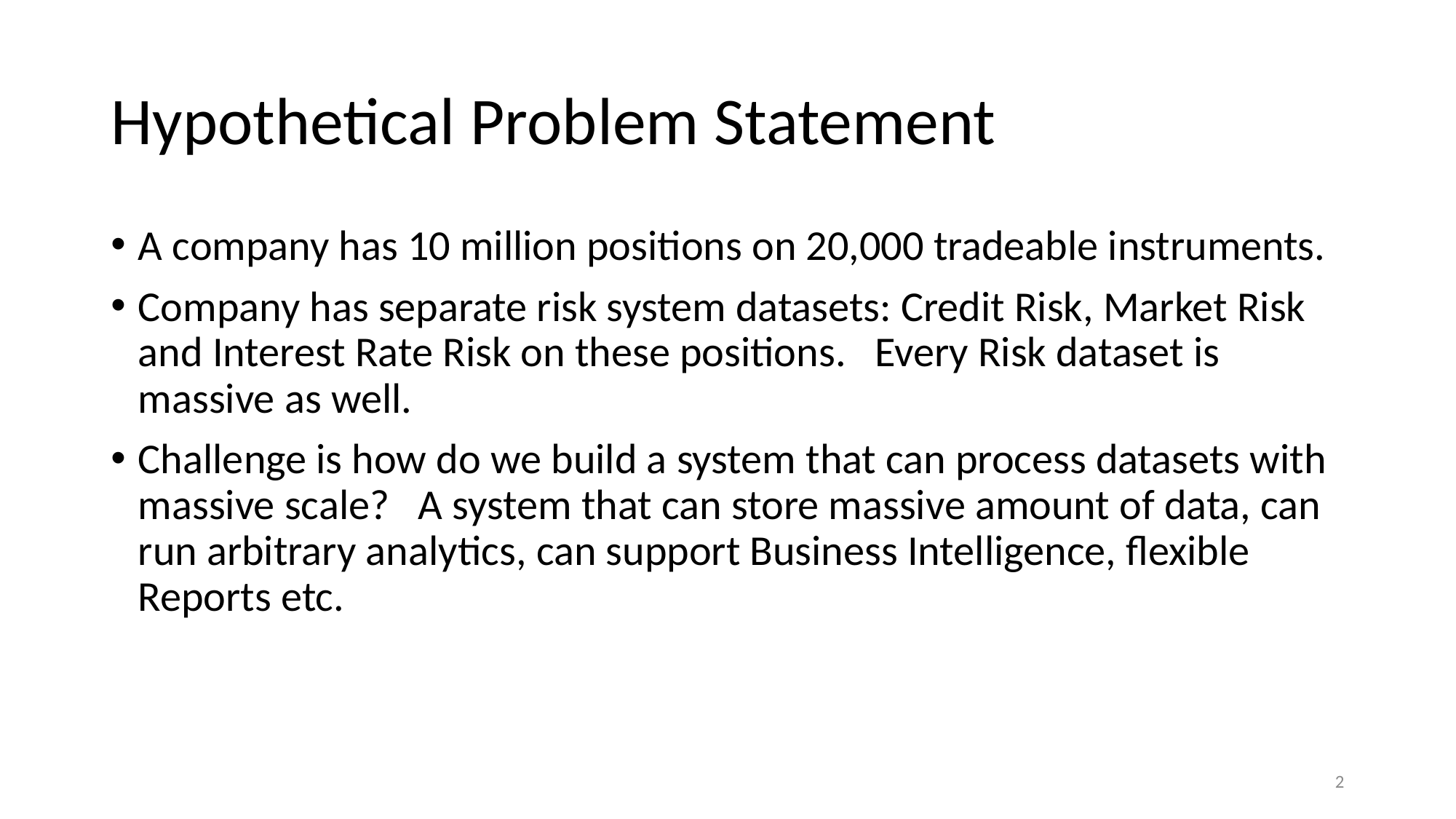

# Hypothetical Problem Statement
A company has 10 million positions on 20,000 tradeable instruments.
Company has separate risk system datasets: Credit Risk, Market Risk and Interest Rate Risk on these positions.   Every Risk dataset is massive as well.
Challenge is how do we build a system that can process datasets with massive scale?   A system that can store massive amount of data, can run arbitrary analytics, can support Business Intelligence, flexible Reports etc.
2